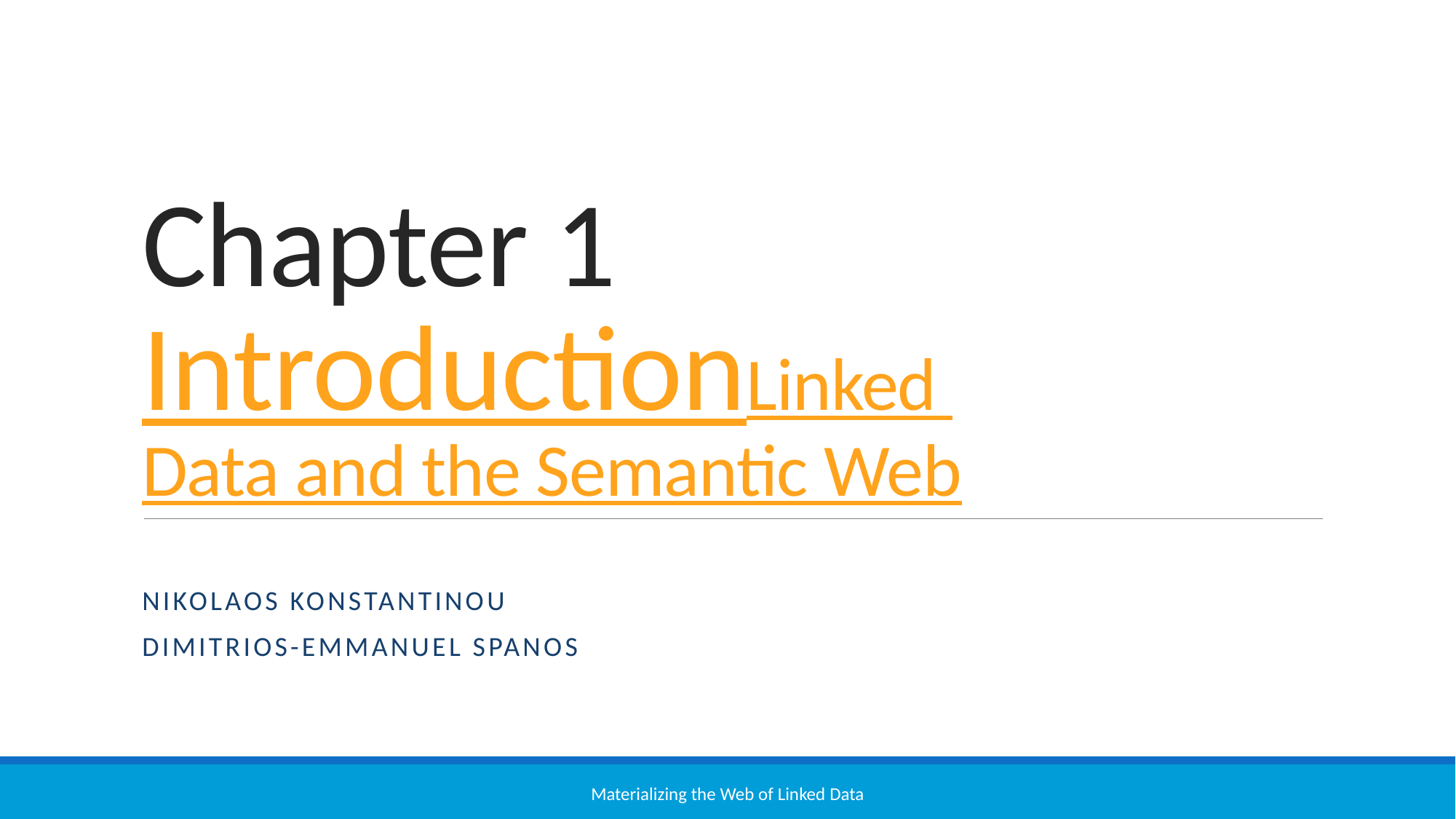

# Chapter 1 Introduction Linked Data and the Semantic Web

Nikolaos Konstantinou
Dimitrios-Emmanuel Spanos
Materializing the Web of Linked Data